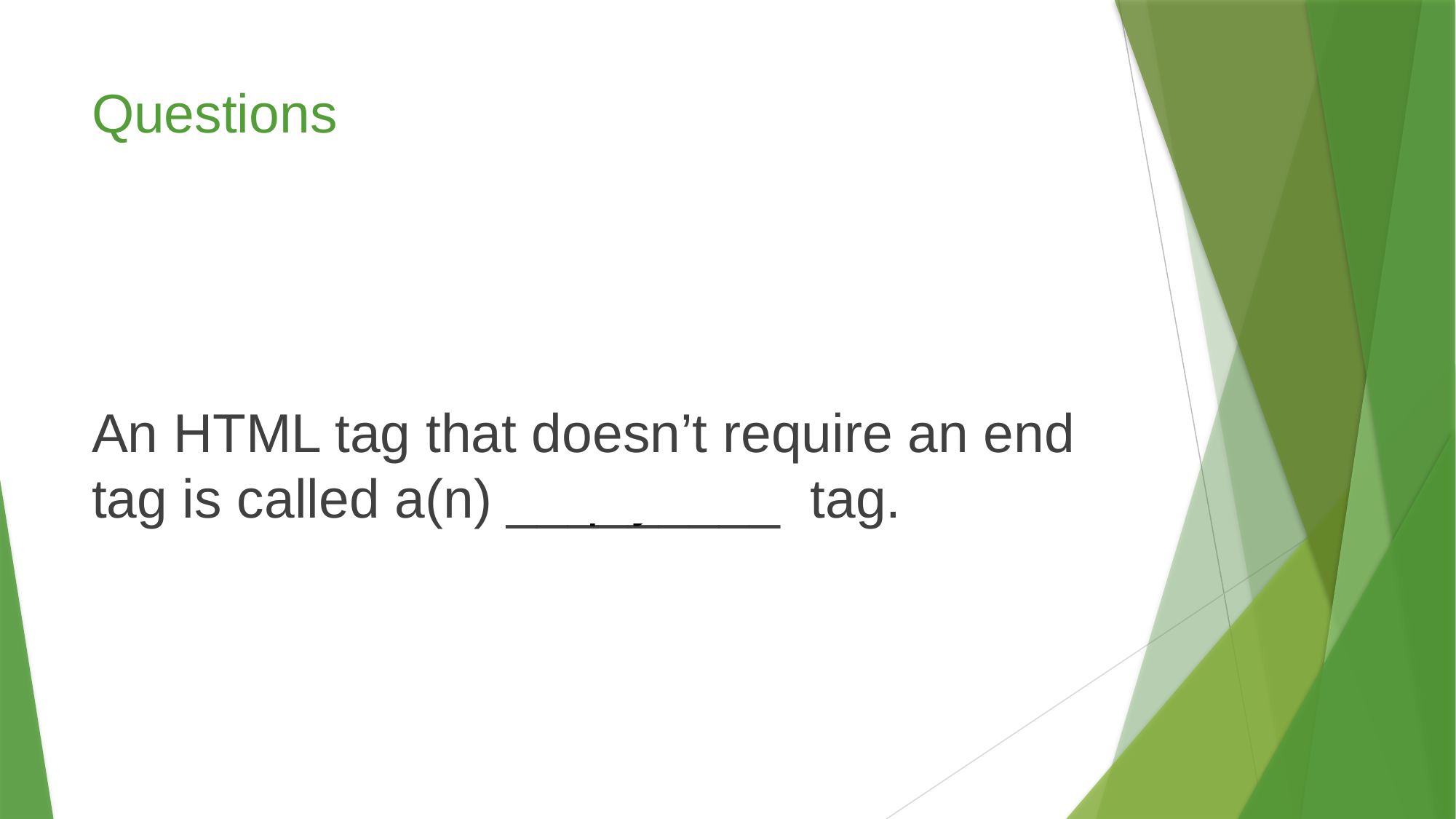

# Questions
An HTML tag that doesn’t require an end tag is called a(n) _________  tag.
empty